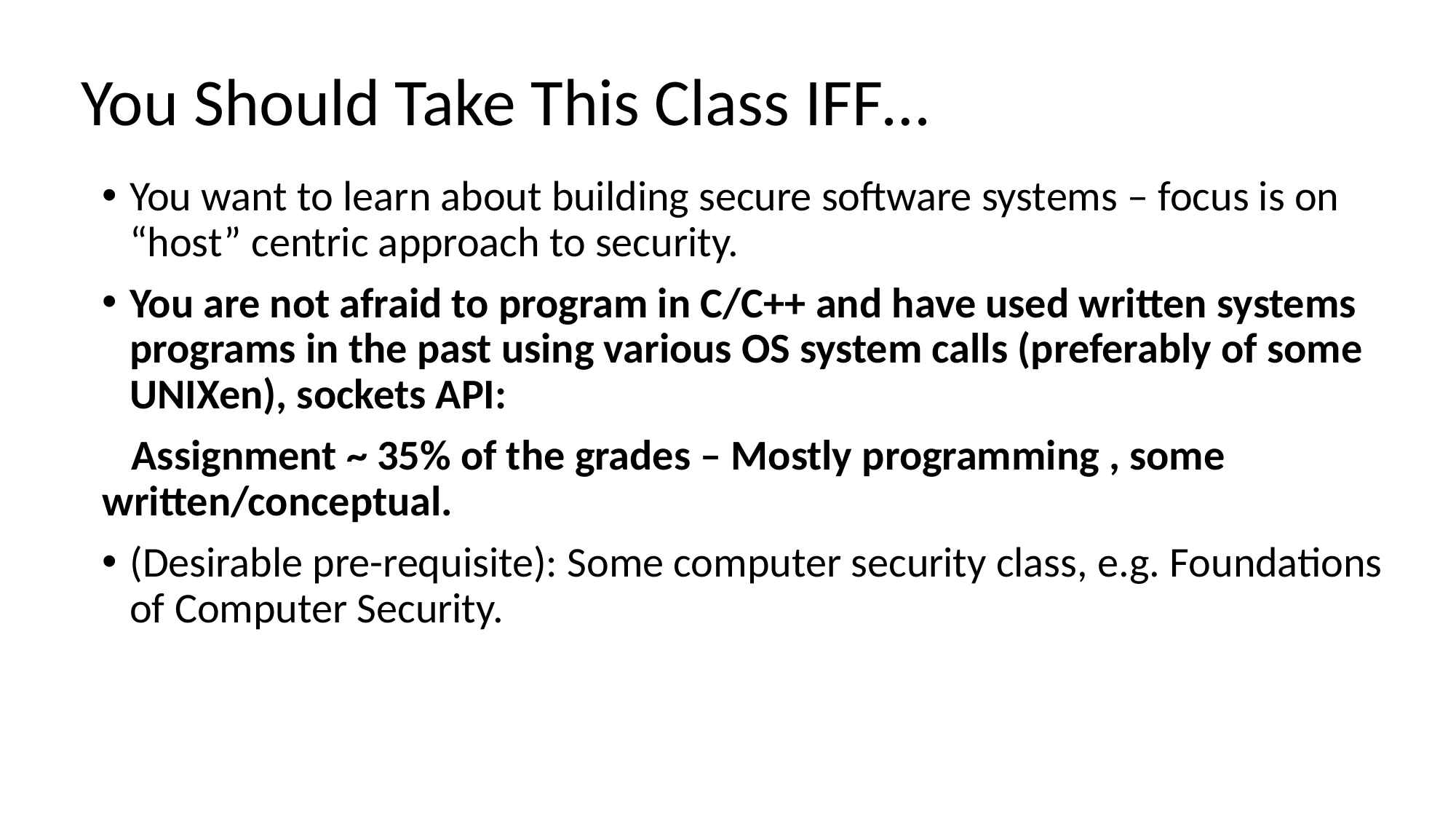

# You Should Take This Class IFF…
You want to learn about building secure software systems – focus is on “host” centric approach to security.
You are not afraid to program in C/C++ and have used written systems programs in the past using various OS system calls (preferably of some UNIXen), sockets API:
   Assignment ~ 35% of the grades – Mostly programming , some written/conceptual.
(Desirable pre-requisite): Some computer security class, e.g. Foundations of Computer Security.